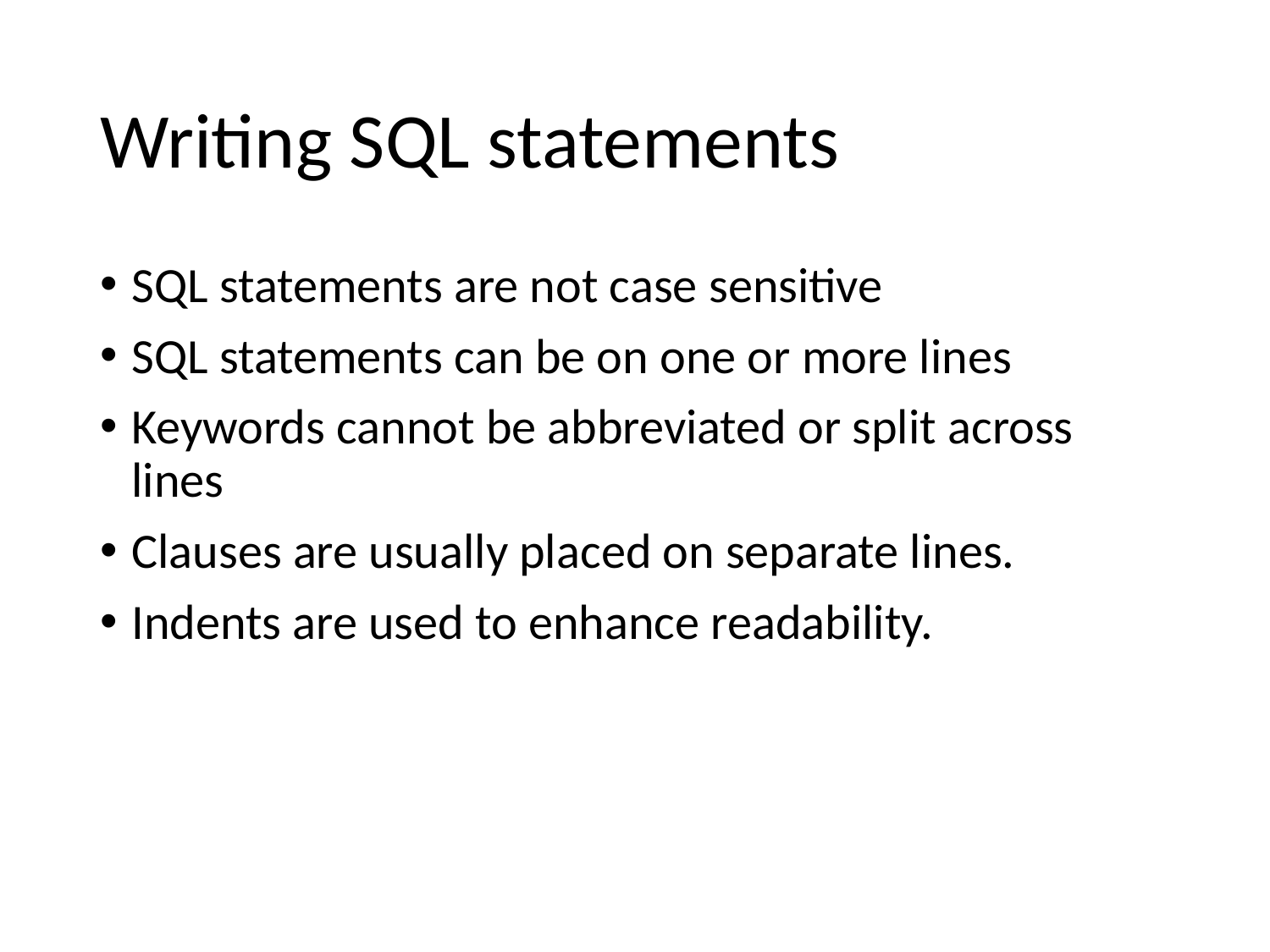

# Writing SQL statements
SQL statements are not case sensitive
SQL statements can be on one or more lines
Keywords cannot be abbreviated or split across lines
Clauses are usually placed on separate lines.
Indents are used to enhance readability.